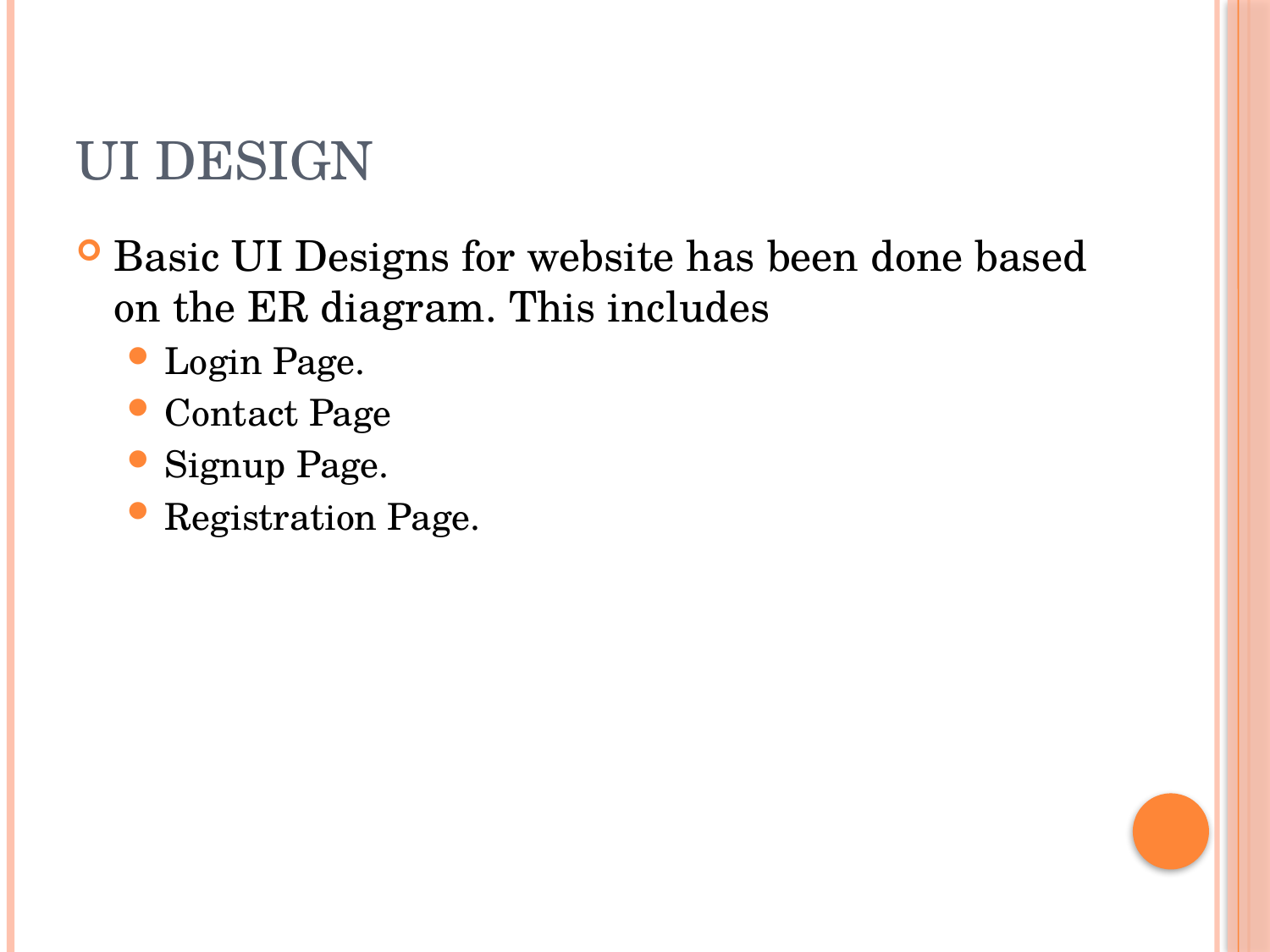

# UI Design
Basic UI Designs for website has been done based on the ER diagram. This includes
Login Page.
Contact Page
Signup Page.
Registration Page.